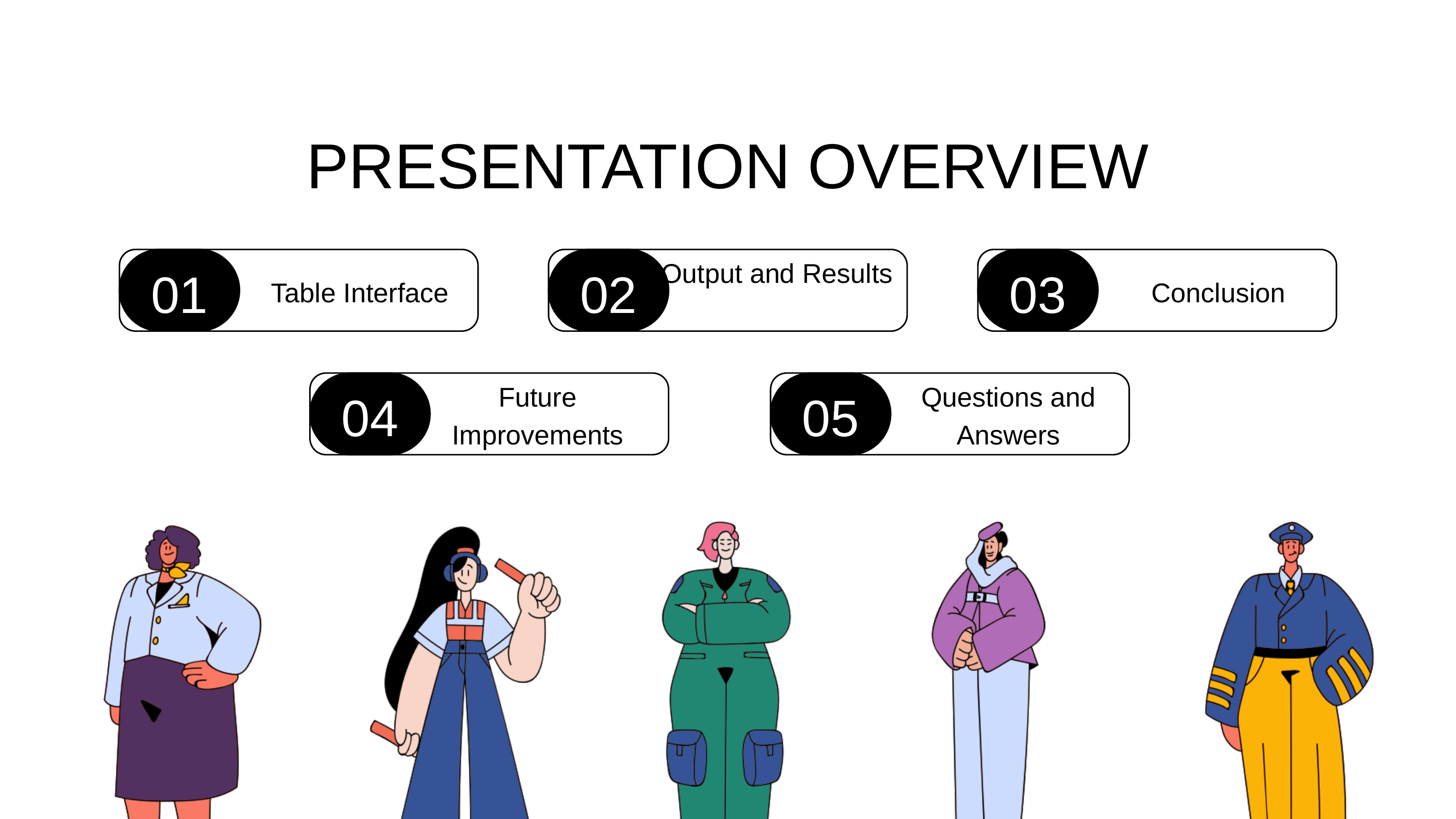

PRESENTATION OVERVIEW

Output and Results
01
02
03
Table Interface
Conclusion

Future Improvements
Questions and Answers
04
05